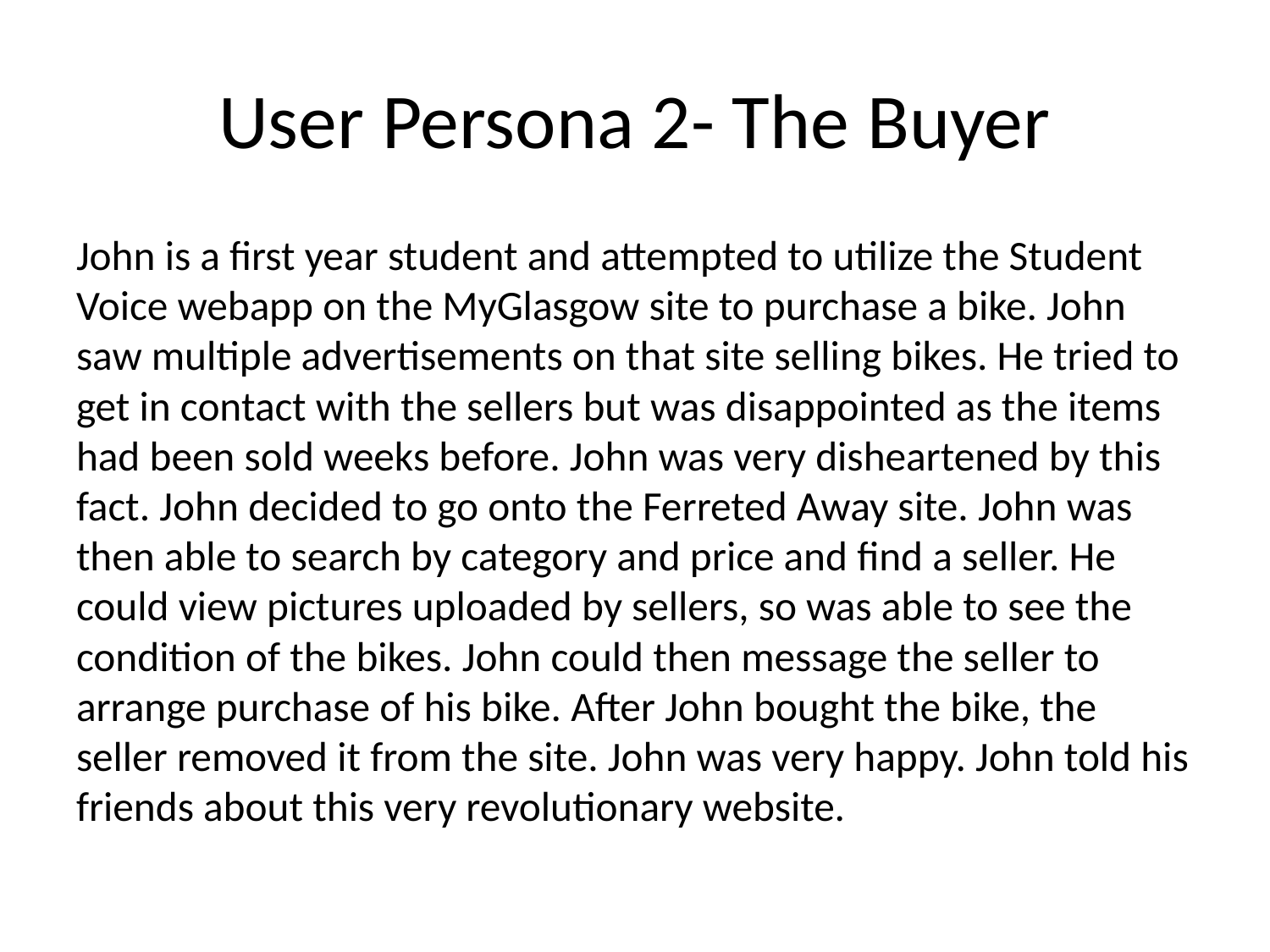

# User Persona 2- The Buyer
John is a first year student and attempted to utilize the Student Voice webapp on the MyGlasgow site to purchase a bike. John saw multiple advertisements on that site selling bikes. He tried to get in contact with the sellers but was disappointed as the items had been sold weeks before. John was very disheartened by this fact. John decided to go onto the Ferreted Away site. John was then able to search by category and price and find a seller. He could view pictures uploaded by sellers, so was able to see the condition of the bikes. John could then message the seller to arrange purchase of his bike. After John bought the bike, the seller removed it from the site. John was very happy. John told his friends about this very revolutionary website.